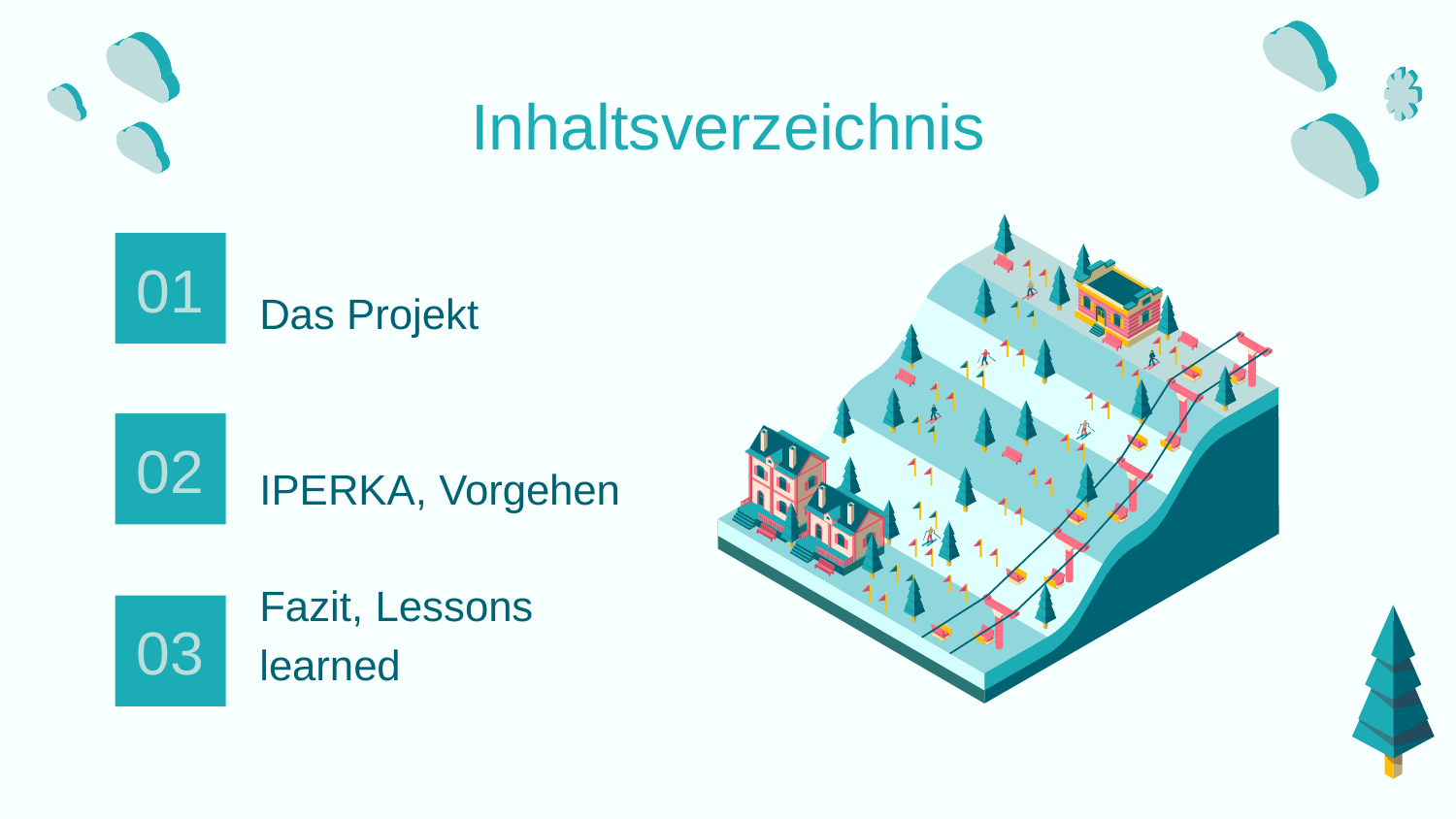

# Inhaltsverzeichnis

01
Das Projekt
02
IPERKA, Vorgehen
Fazit, Lessons learned
03